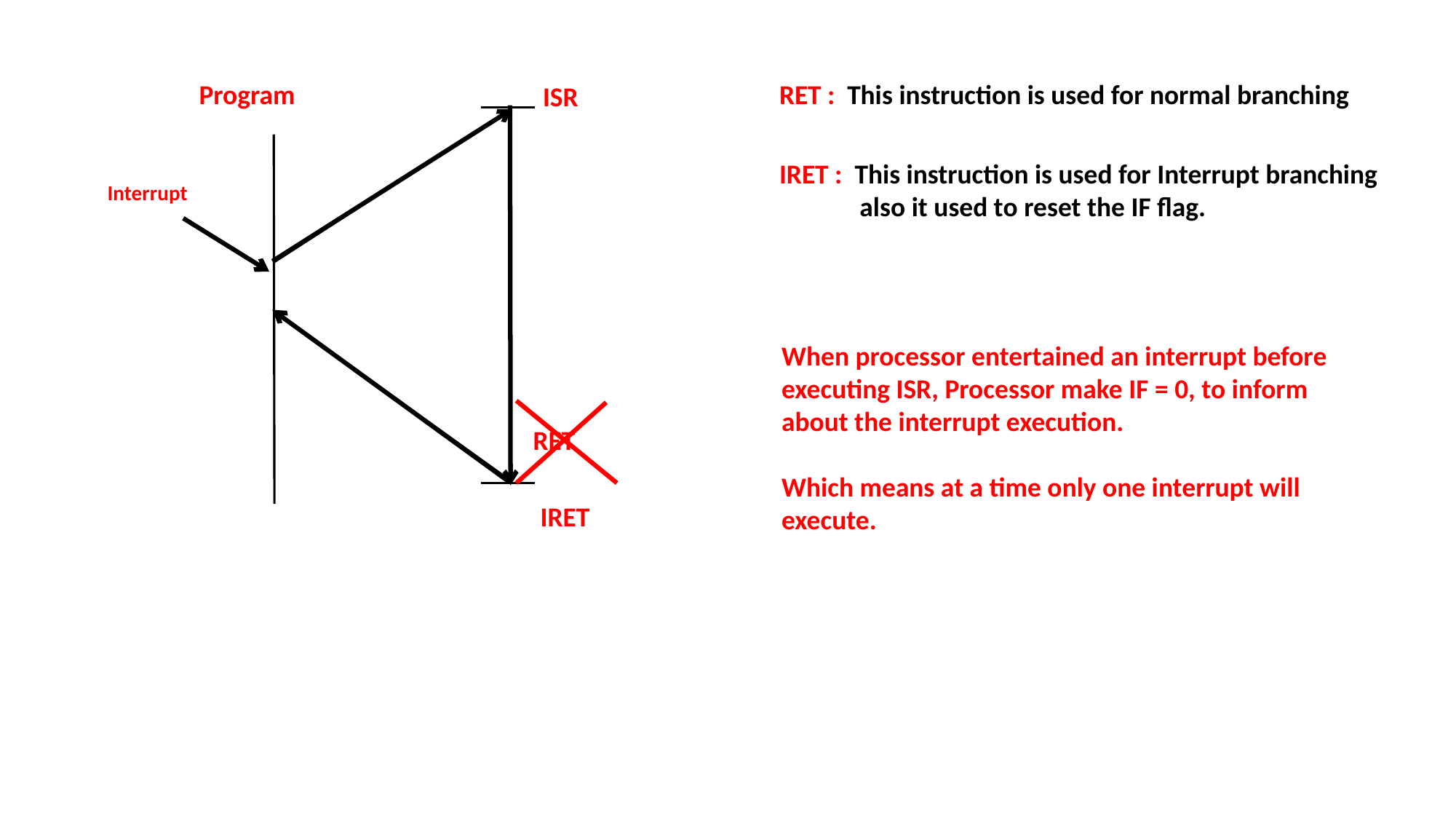

RET :  This instruction is used for normal branching
Program
ISR

RET
Interrupt
IRET :  This instruction is used for Interrupt branching
             also it used to reset the IF flag.
When processor entertained an interrupt before executing ISR, Processor make IF = 0, to inform about the interrupt execution.

Which means at a time only one interrupt will execute.
IRET